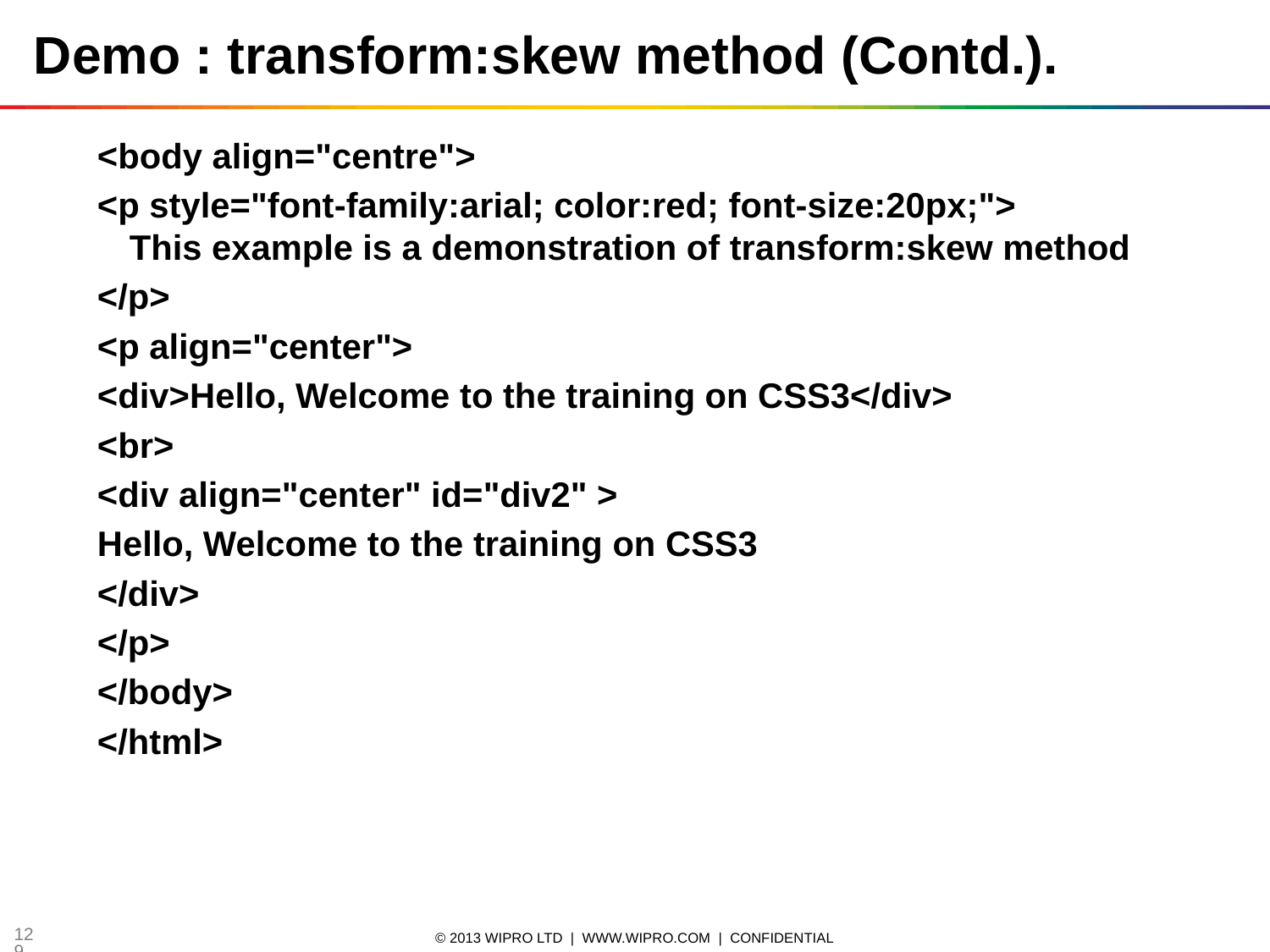

# Demo : transform:skew method (Contd.).
<body align="centre">
<p style="font-family:arial; color:red; font-size:20px;"> This example is a demonstration of transform:skew method
</p>
<p align="center">
<div>Hello, Welcome to the training on CSS3</div>
<br>
<div align="center" id="div2" >
Hello, Welcome to the training on CSS3
</div>
</p>
</body>
</html>